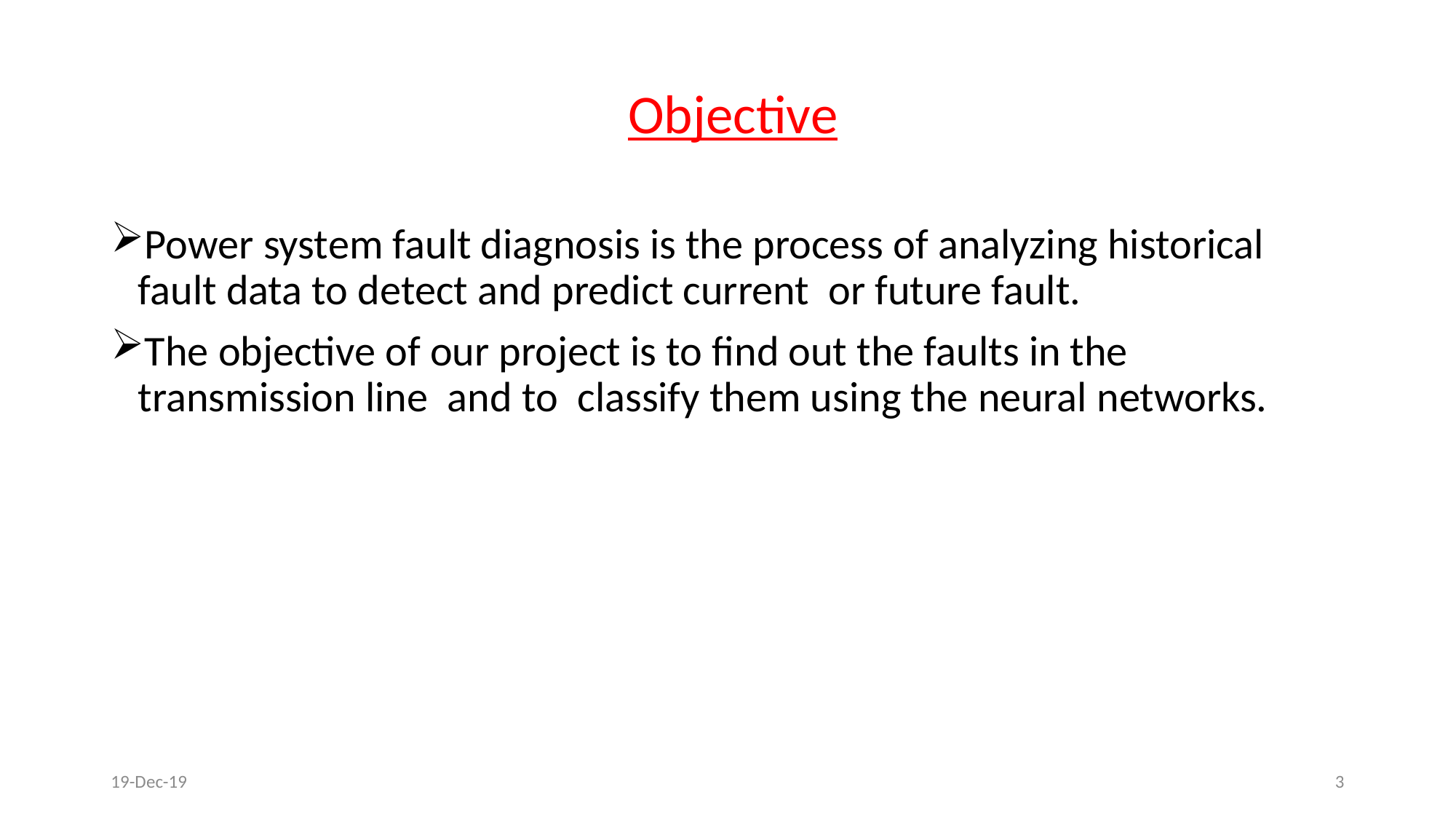

# Objective

Power system fault diagnosis is the process of analyzing historical fault data to detect and predict current  or future fault.
The objective of our project is to find out the faults in the transmission line  and to  classify them using the neural networks.

19-Dec-19
3